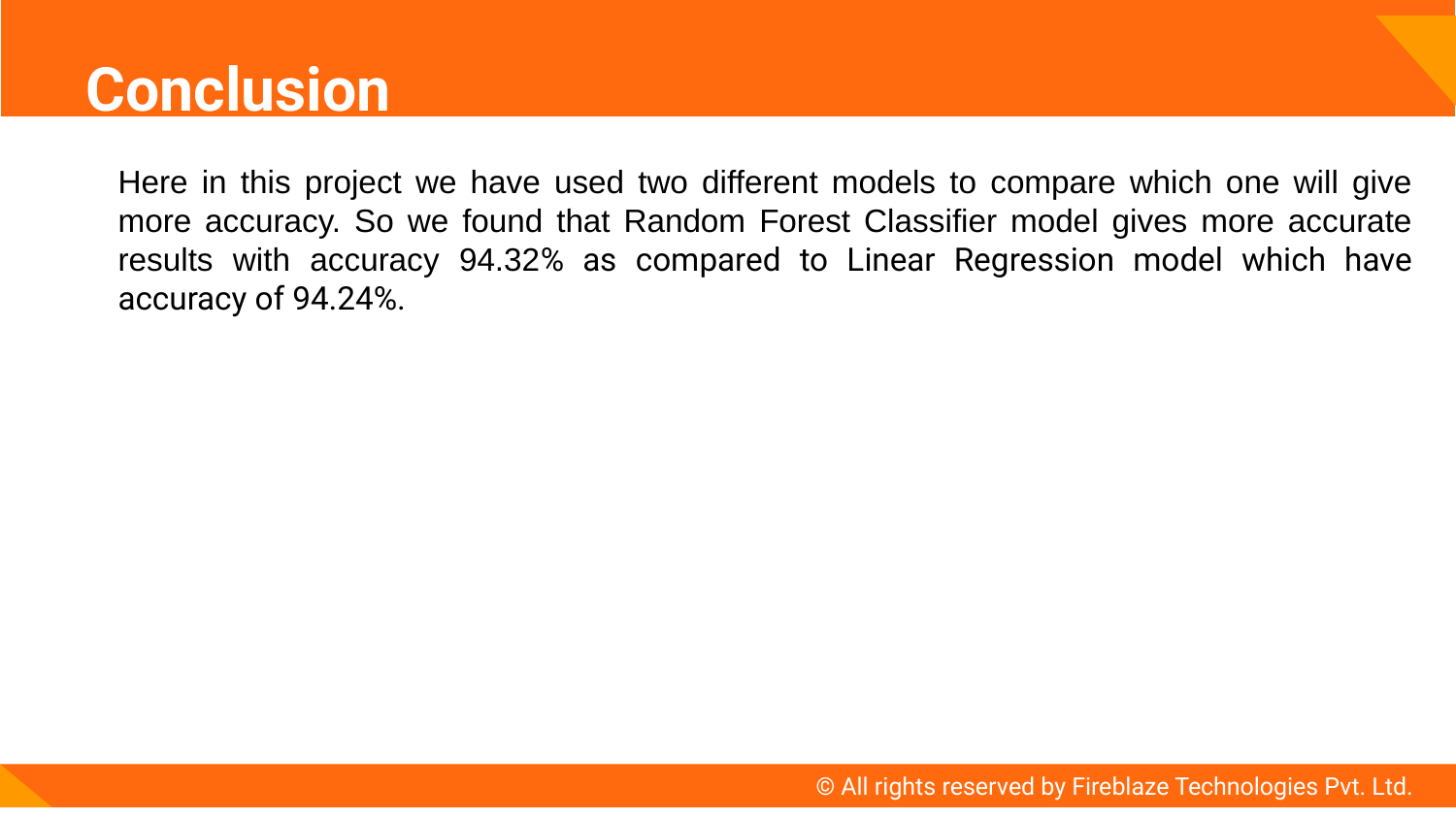

# Conclusion

Here in this project we have used two different models to compare which one will give more accuracy. So we found that Random Forest Classifier model gives more accurate results with accuracy 94.32% as compared to Linear Regression model which have accuracy of 94.24%.

© All rights reserved by Fireblaze Technologies Pvt. Ltd.